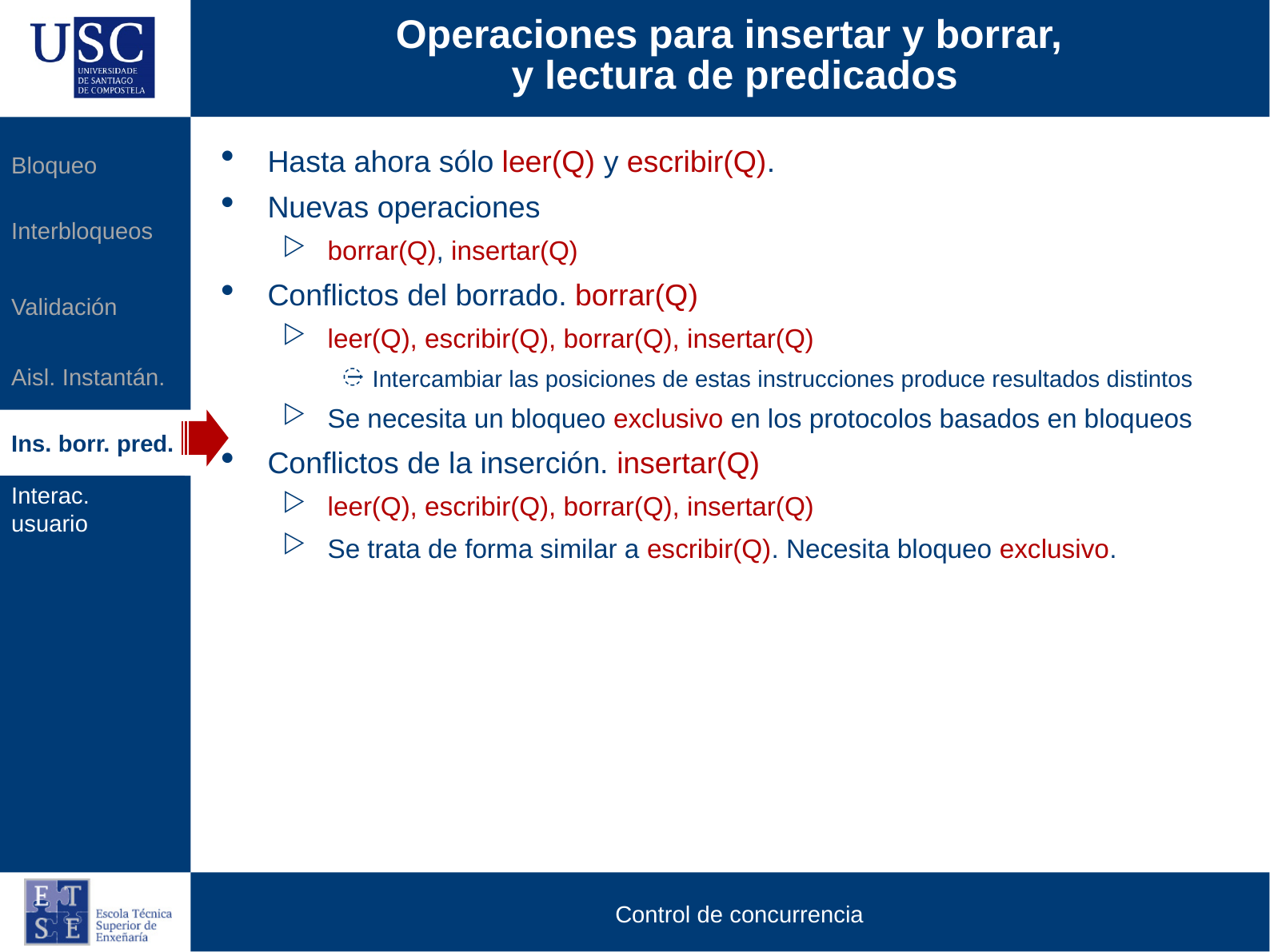

Operaciones para insertar y borrar,
y lectura de predicados
Bloqueo
Hasta ahora sólo leer(Q) y escribir(Q).
Nuevas operaciones
borrar(Q), insertar(Q)
Conflictos del borrado. borrar(Q)
leer(Q), escribir(Q), borrar(Q), insertar(Q)
Intercambiar las posiciones de estas instrucciones produce resultados distintos
Se necesita un bloqueo exclusivo en los protocolos basados en bloqueos
Conflictos de la inserción. insertar(Q)
leer(Q), escribir(Q), borrar(Q), insertar(Q)
Se trata de forma similar a escribir(Q). Necesita bloqueo exclusivo.
Interbloqueos
Validación
Aisl. Instantán.
Ins. borr. pred.

Interac. usuario